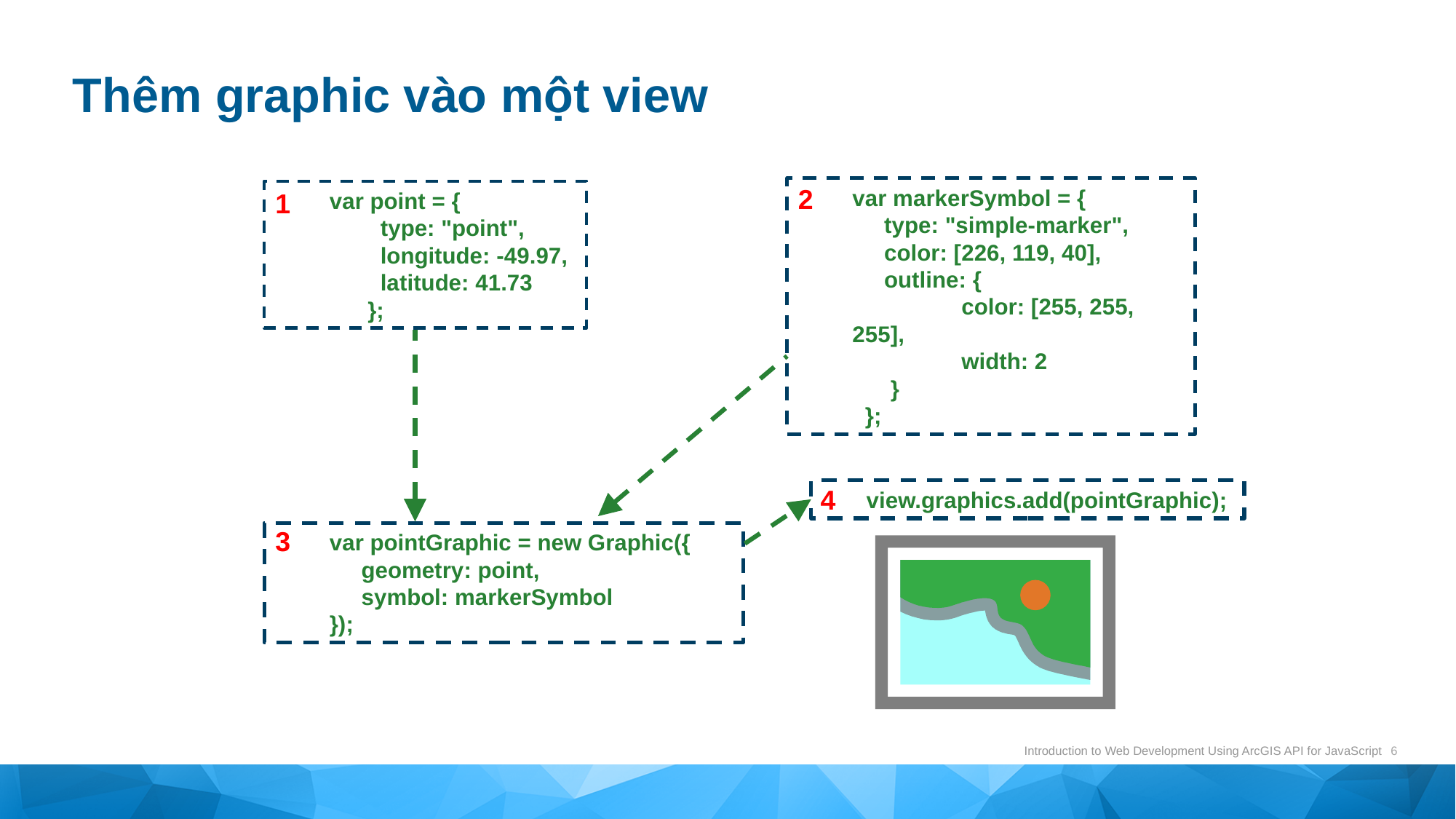

# Thêm graphic vào một view
2
var markerSymbol = {
     type: "simple-marker",
     color: [226, 119, 40],
     outline: {
	color: [255, 255, 255],
          	width: 2
      }
  };
var point = {
        type: "point",
        longitude: -49.97,
        latitude: 41.73
      };
1
4
       view.graphics.add(pointGraphic);
3
var pointGraphic = new Graphic({
     geometry: point,
     symbol: markerSymbol
});